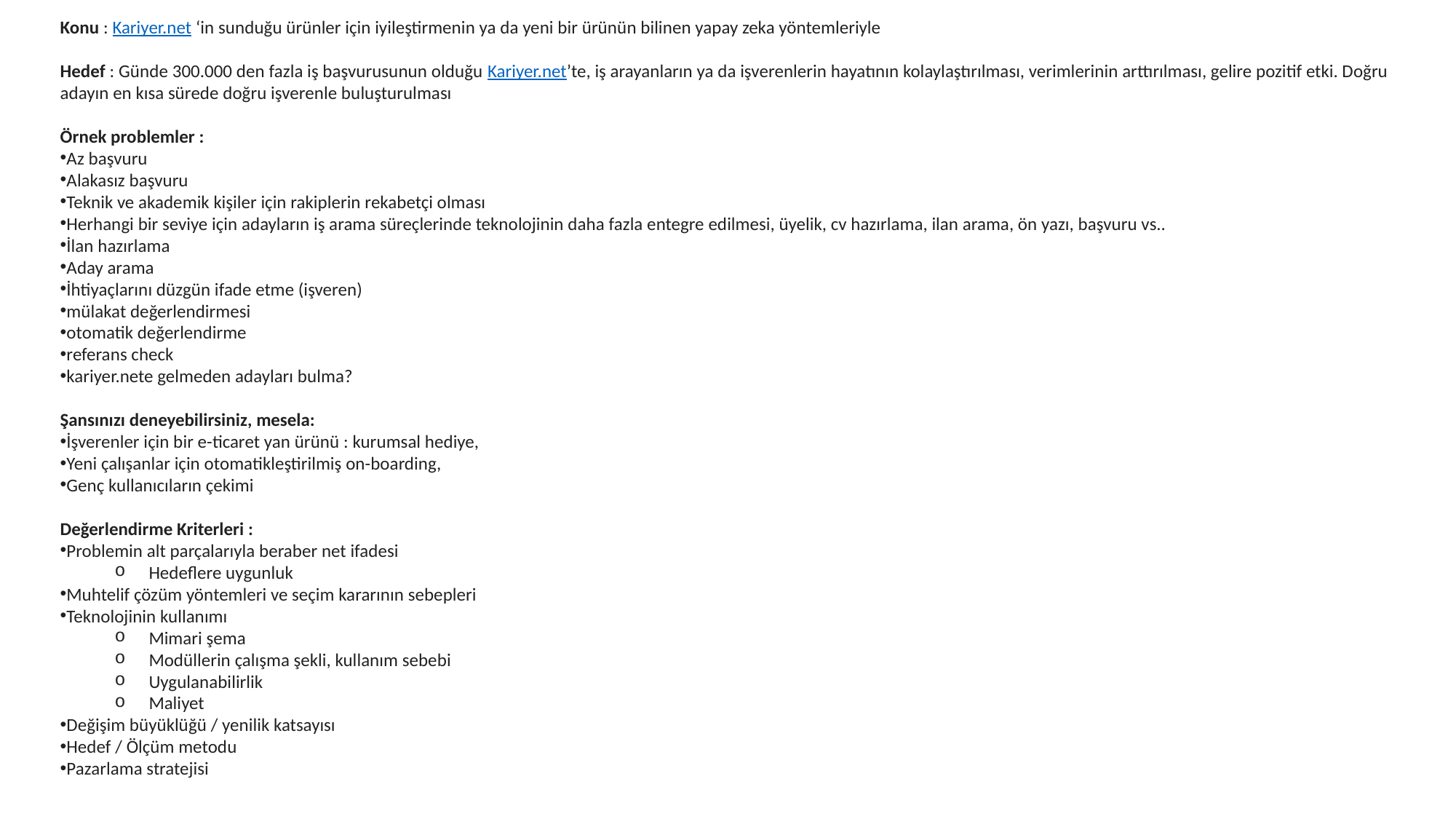

Konu : Kariyer.net ‘in sunduğu ürünler için iyileştirmenin ya da yeni bir ürünün bilinen yapay zeka yöntemleriyle

Hedef : Günde 300.000 den fazla iş başvurusunun olduğu Kariyer.net’te, iş arayanların ya da işverenlerin hayatının kolaylaştırılması, verimlerinin arttırılması, gelire pozitif etki. Doğru adayın en kısa sürede doğru işverenle buluşturulması

Örnek problemler :
Az başvuru
Alakasız başvuru
Teknik ve akademik kişiler için rakiplerin rekabetçi olması
Herhangi bir seviye için adayların iş arama süreçlerinde teknolojinin daha fazla entegre edilmesi, üyelik, cv hazırlama, ilan arama, ön yazı, başvuru vs..
İlan hazırlama
Aday arama
İhtiyaçlarını düzgün ifade etme (işveren)
mülakat değerlendirmesi
otomatik değerlendirme
referans check
kariyer.nete gelmeden adayları bulma?

Şansınızı deneyebilirsiniz, mesela:
İşverenler için bir e-ticaret yan ürünü : kurumsal hediye,
Yeni çalışanlar için otomatikleştirilmiş on-boarding,
Genç kullanıcıların çekimi

Değerlendirme Kriterleri :
Problemin alt parçalarıyla beraber net ifadesi
Hedeflere uygunluk
Muhtelif çözüm yöntemleri ve seçim kararının sebepleri
Teknolojinin kullanımı
Mimari şema
Modüllerin çalışma şekli, kullanım sebebi
Uygulanabilirlik
Maliyet
Değişim büyüklüğü / yenilik katsayısı
Hedef / Ölçüm metodu
Pazarlama stratejisi